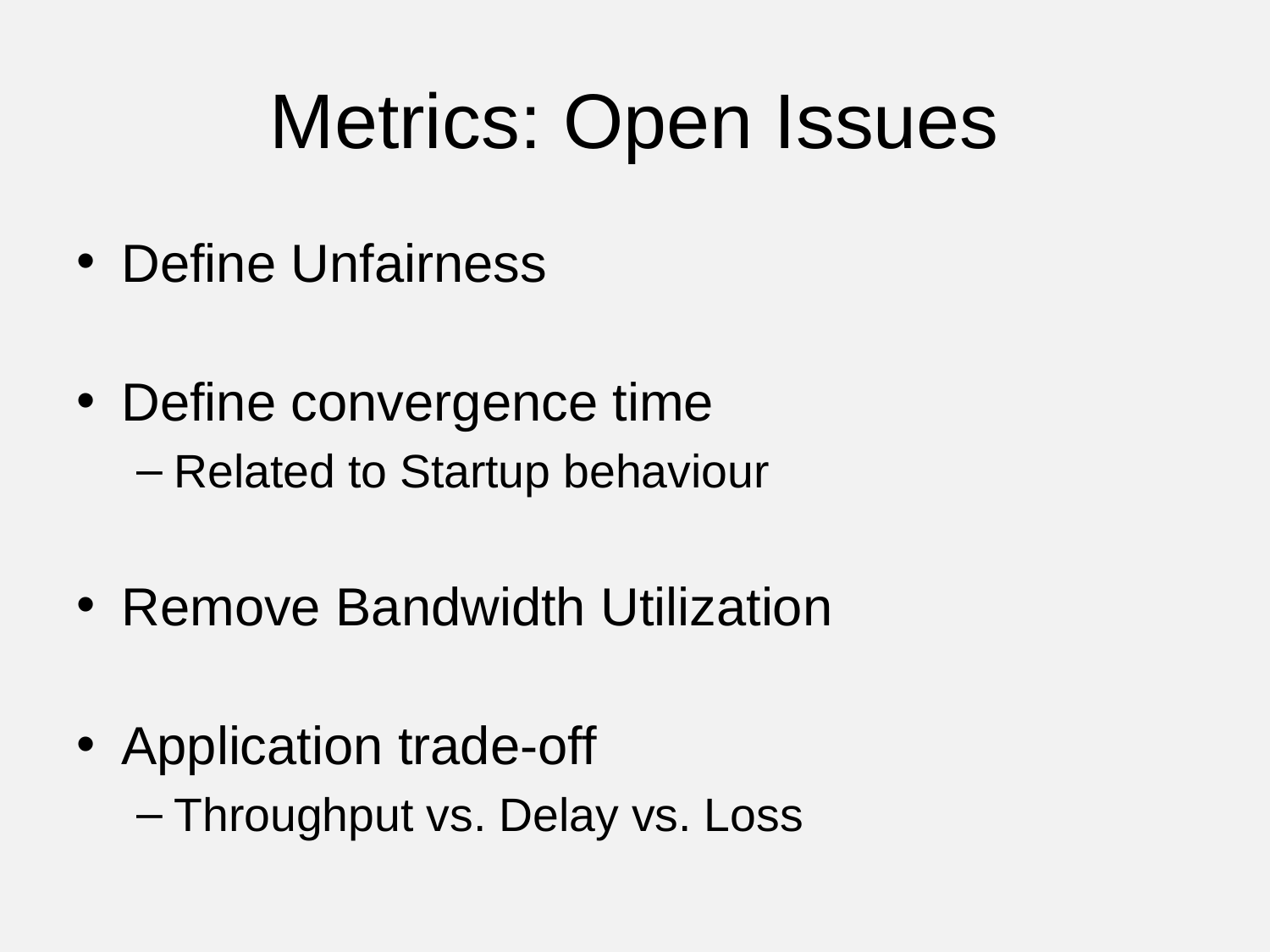

# Metrics: Open Issues
Define Unfairness

Define convergence time
Related to Startup behaviour

Remove Bandwidth Utilization

Application trade-off
Throughput vs. Delay vs. Loss